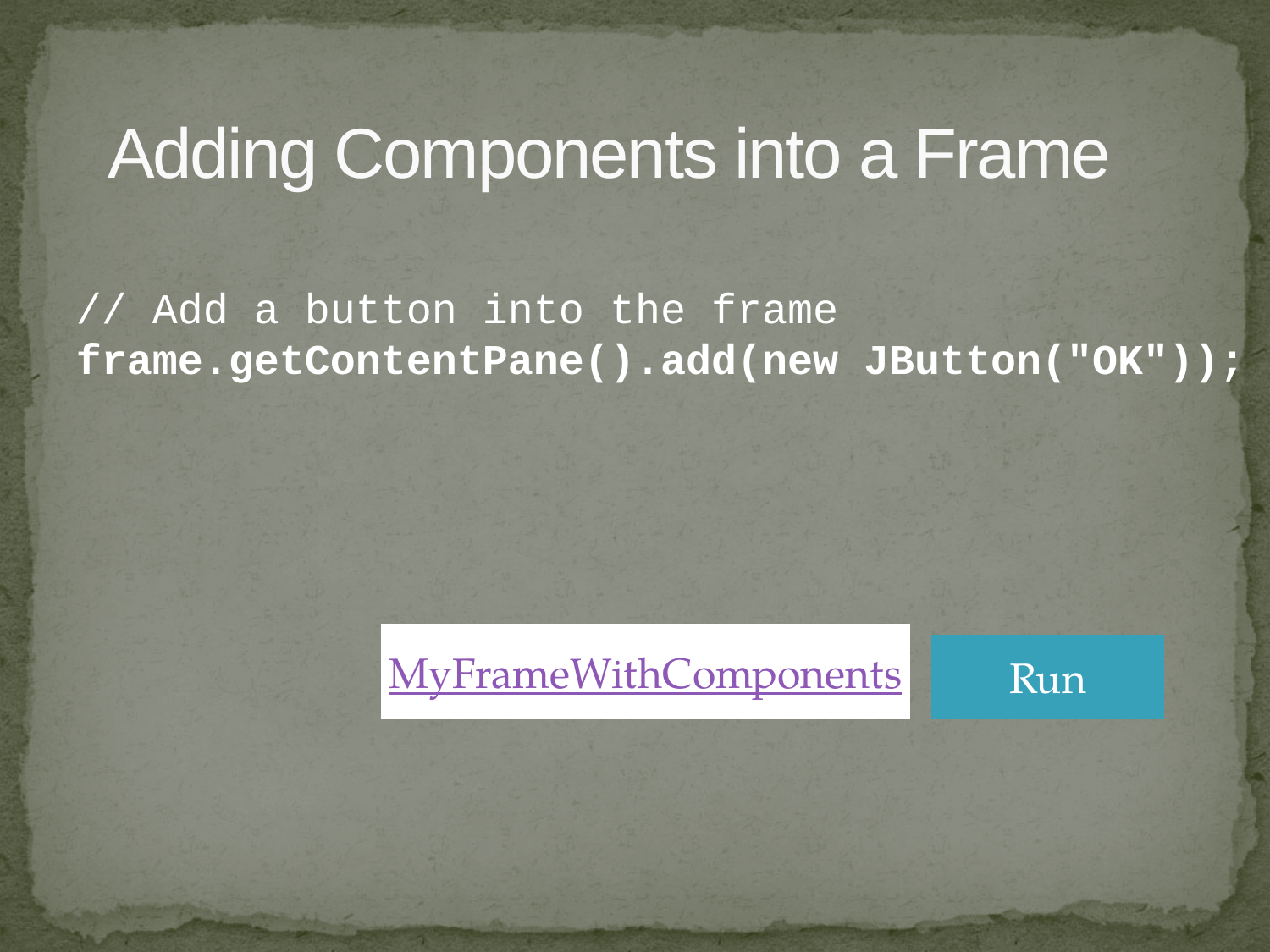

# Adding Components into a Frame
// Add a button into the frame
frame.getContentPane().add(new JButton("OK"));

MyFrameWithComponents
Run